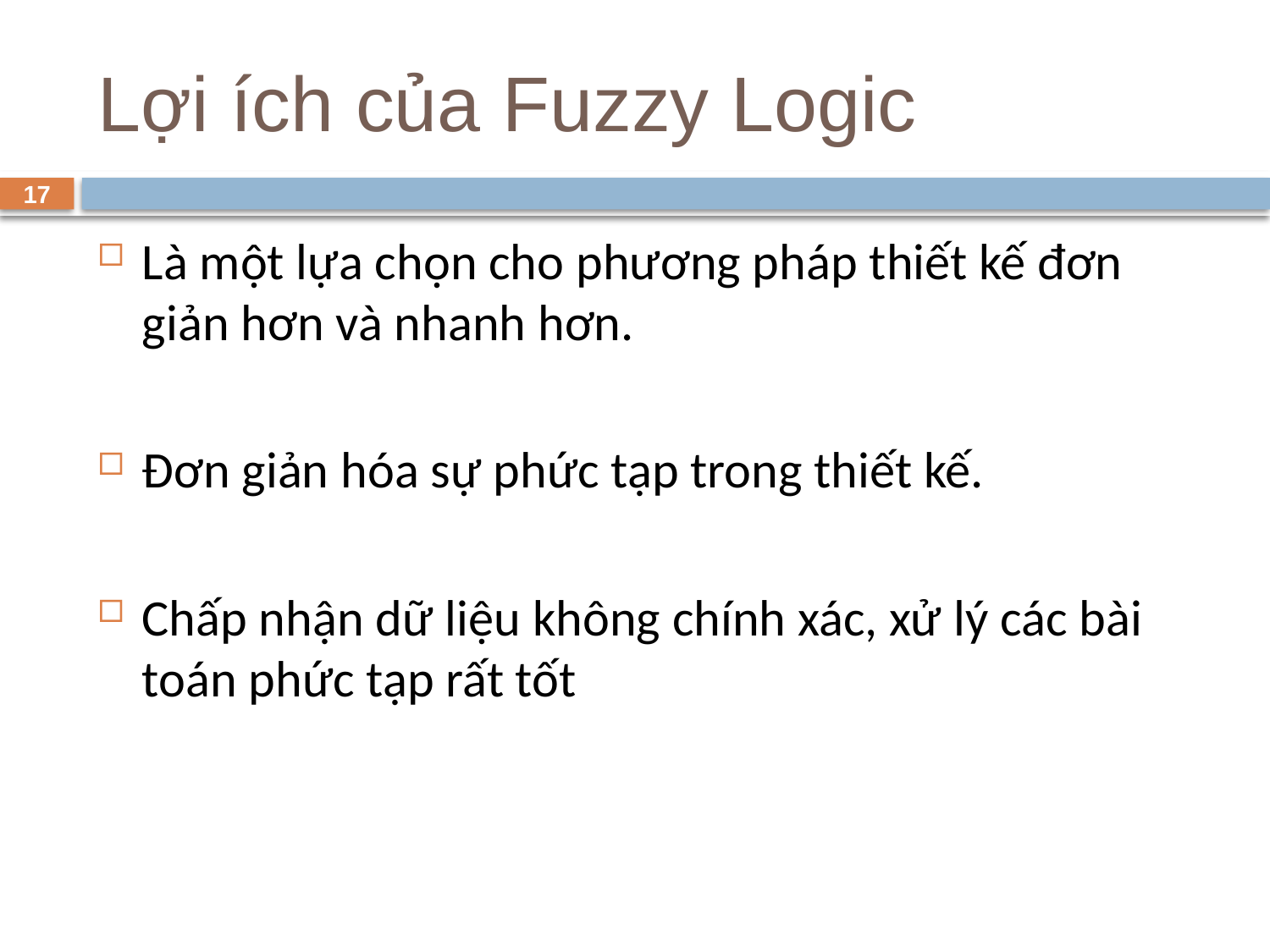

# Lợi ích của Fuzzy Logic
17
Là một lựa chọn cho phương pháp thiết kế đơn giản hơn và nhanh hơn.

Đơn giản hóa sự phức tạp trong thiết kế.

Chấp nhận dữ liệu không chính xác, xử lý các bài toán phức tạp rất tốt